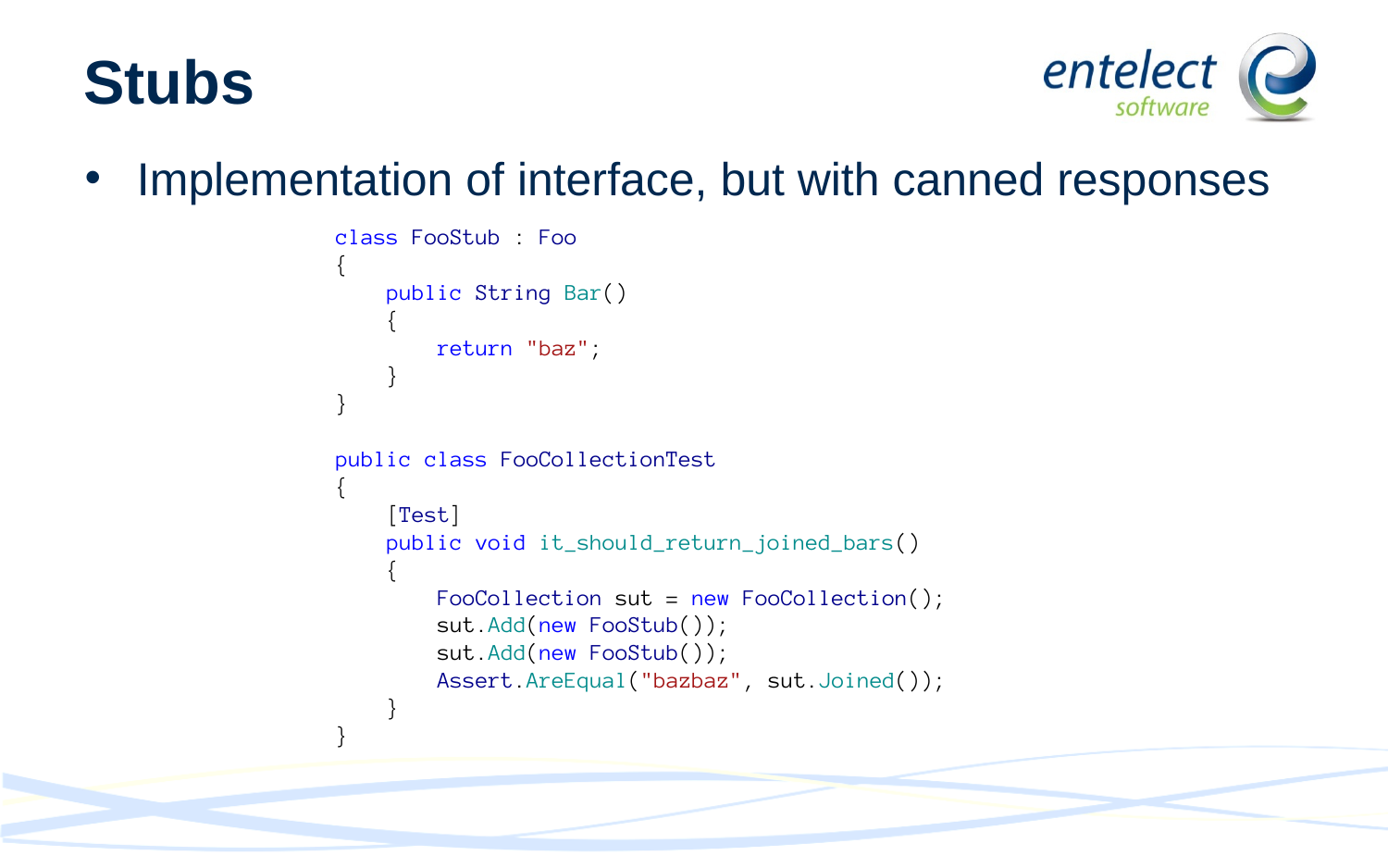

# Stubs
Implementation of interface, but with canned responses
class FooStub : Foo
{
    public String Bar()
    {
        return "baz";
    }
}

public class FooCollectionTest
{
    [Test]
    public void it_should_return_joined_bars()
    {
        FooCollection sut = new FooCollection();
        sut.Add(new FooStub());
        sut.Add(new FooStub());
        Assert.AreEqual("bazbaz", sut.Joined());
    }
}